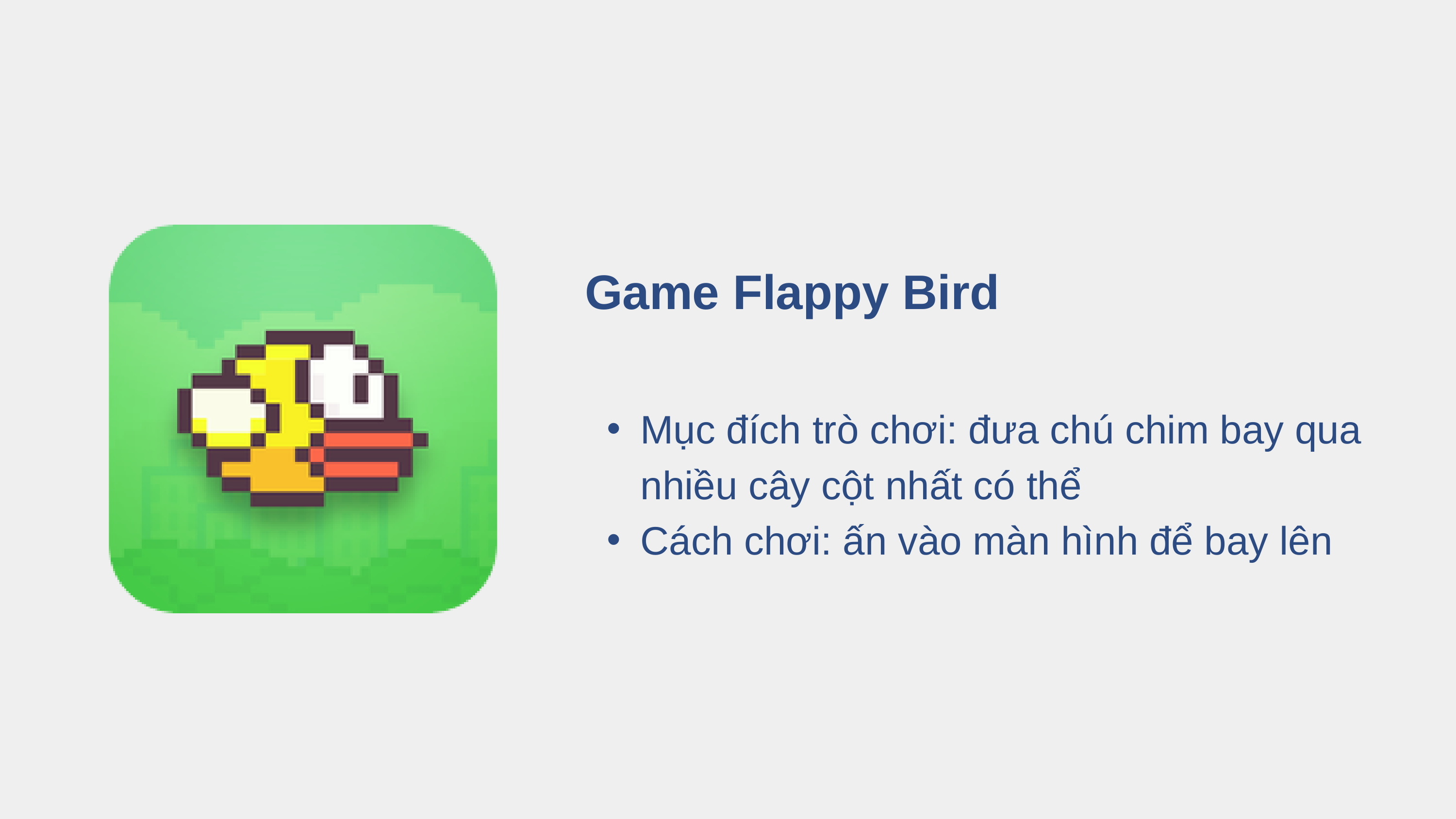

Game Flappy Bird
Mục đích trò chơi: đưa chú chim bay qua nhiều cây cột nhất có thể
Cách chơi: ấn vào màn hình để bay lên